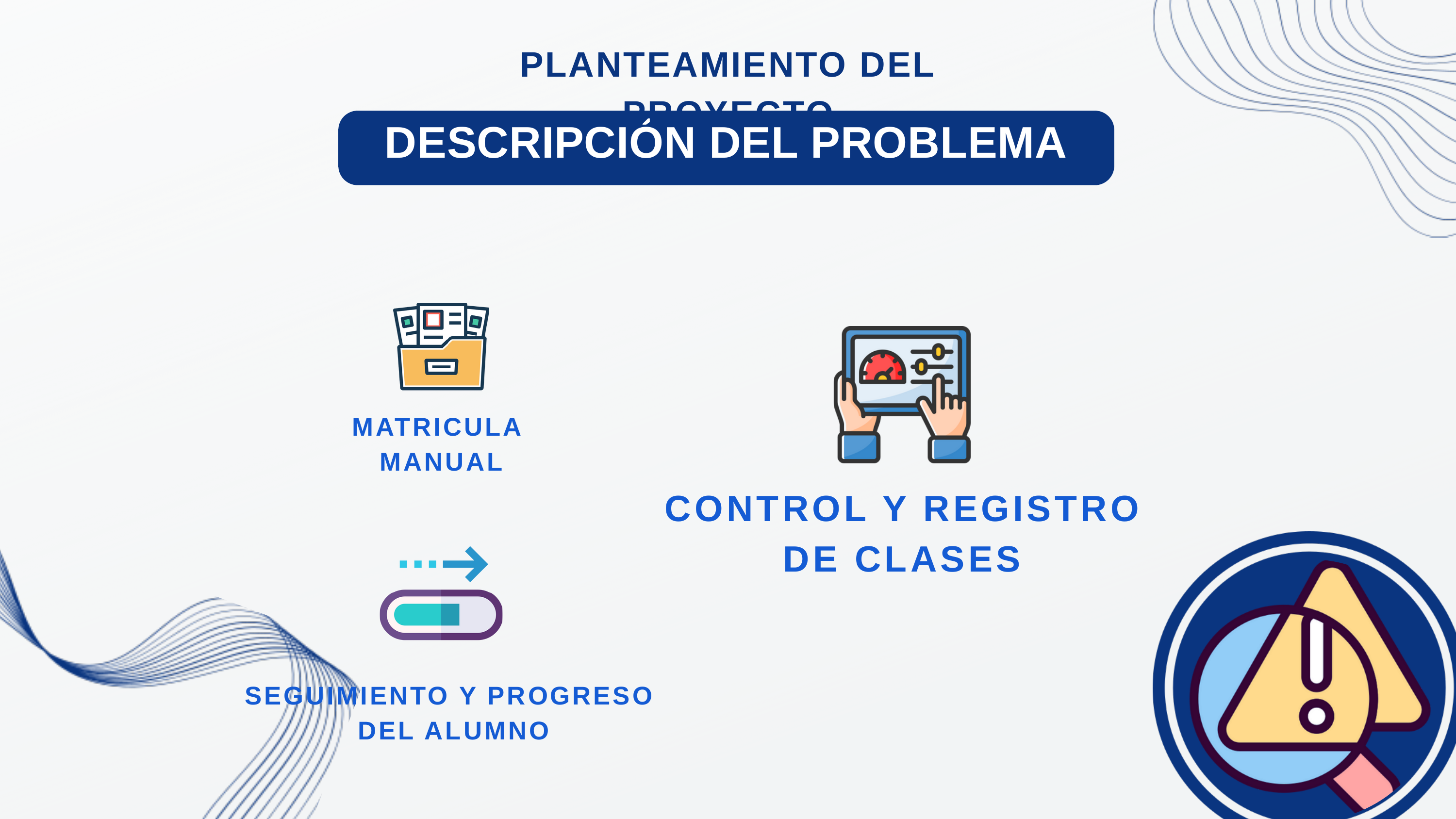

PLANTEAMIENTO DEL PROYECTO

DESCRIPCIÓN DEL PROBLEMA

MATRICULA
MANUAL
CONTROL Y REGISTRO
DE CLASES

SEGUIMIENTO Y PROGRESO
DEL ALUMNO